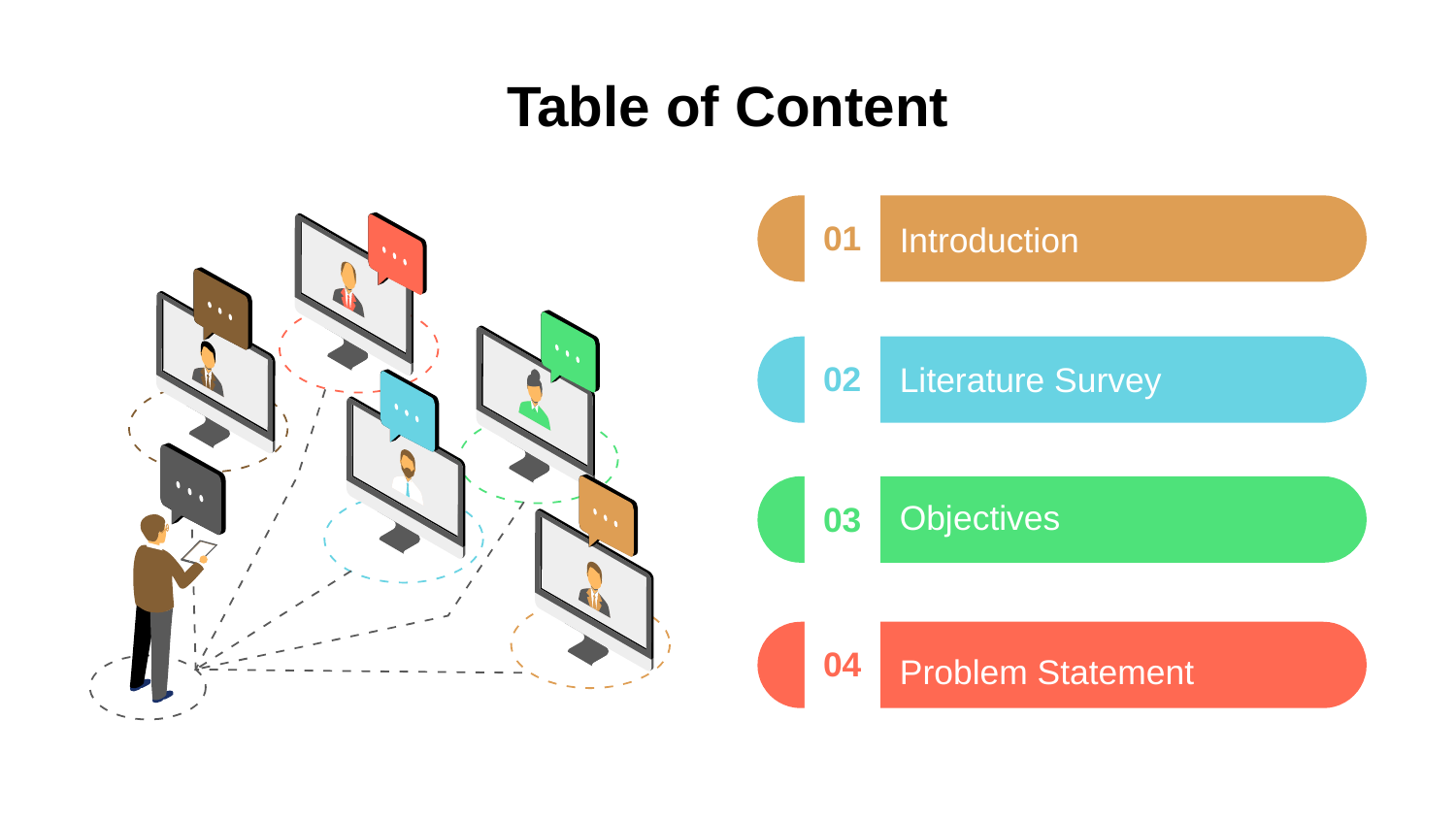

# Table of Content
01

Introduction

02

Literature Survey

03

Objectives

04

Problem Statement